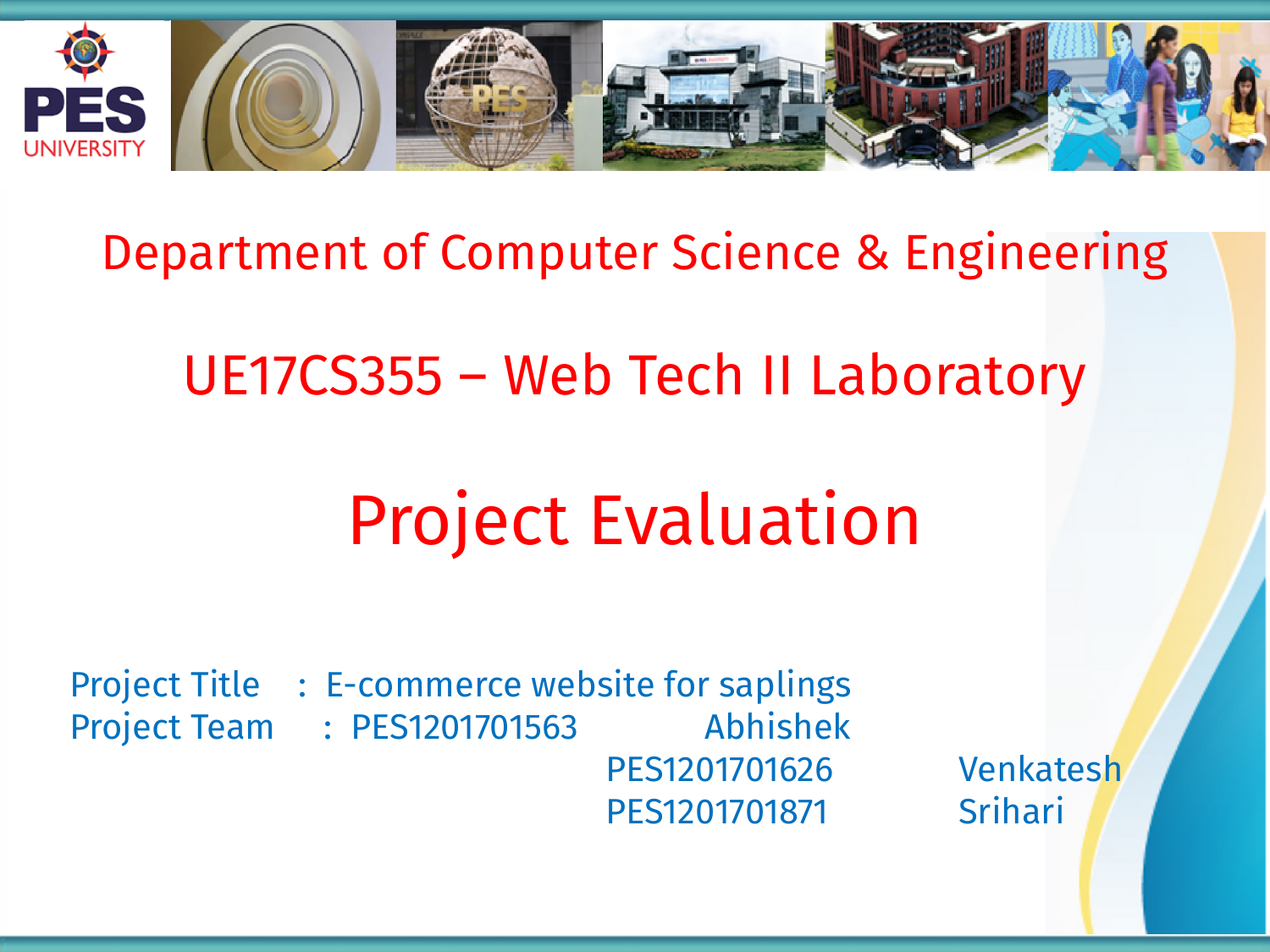

Department of Computer Science & Engineering

UE17CS355 – Web Tech II Laboratory

Project Evaluation
Project Title    :  E-commerce website for saplings
Project Team 	:  PES1201701563	Abhishek
				   PES1201701626	Venkatesh
		   		   PES1201701871 	Srihari